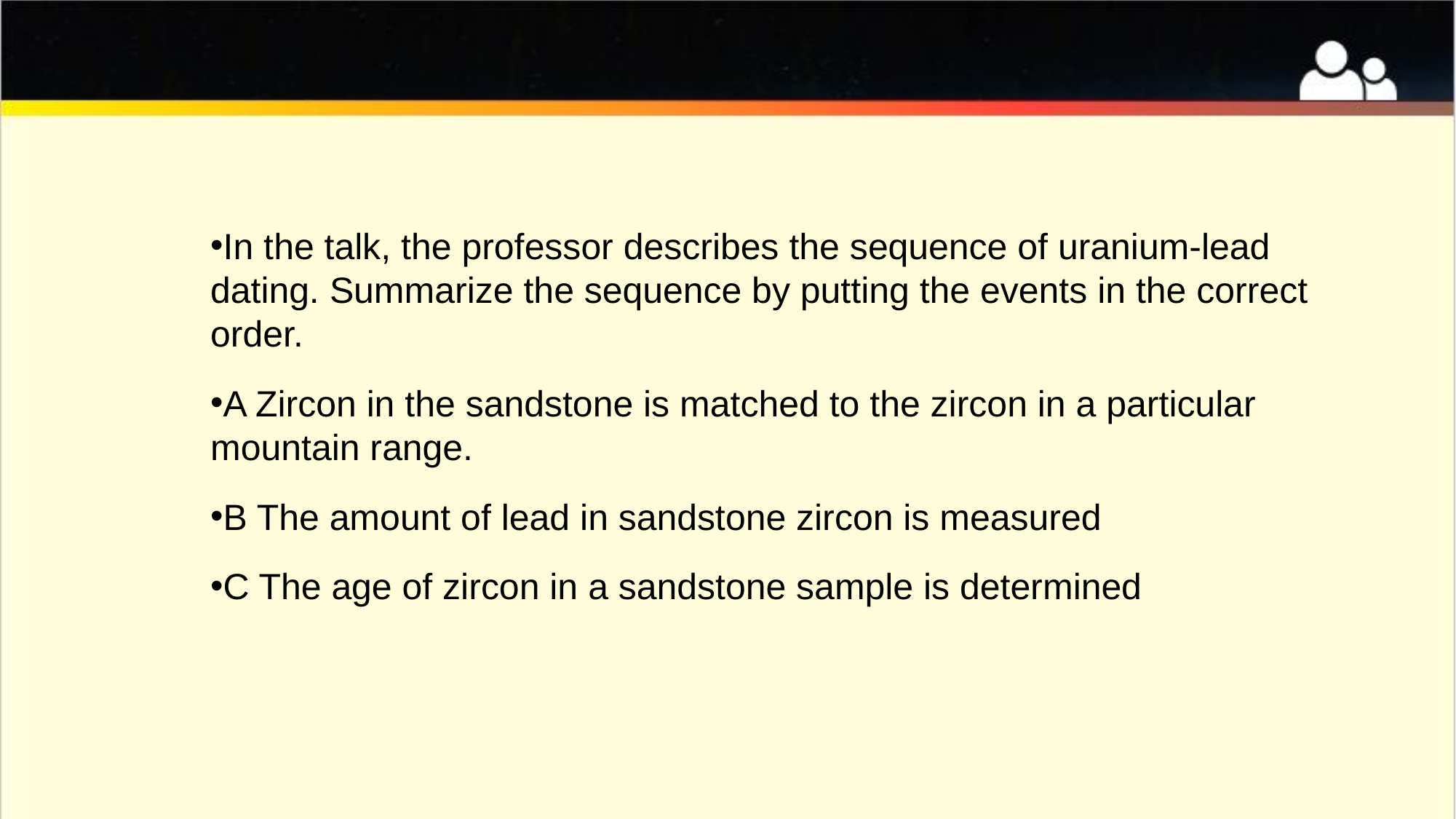

#
In the talk, the professor describes the sequence of uranium-lead dating. Summarize the sequence by putting the events in the correct order.
A Zircon in the sandstone is matched to the zircon in a particular mountain range.
B The amount of lead in sandstone zircon is measured
C The age of zircon in a sandstone sample is determined